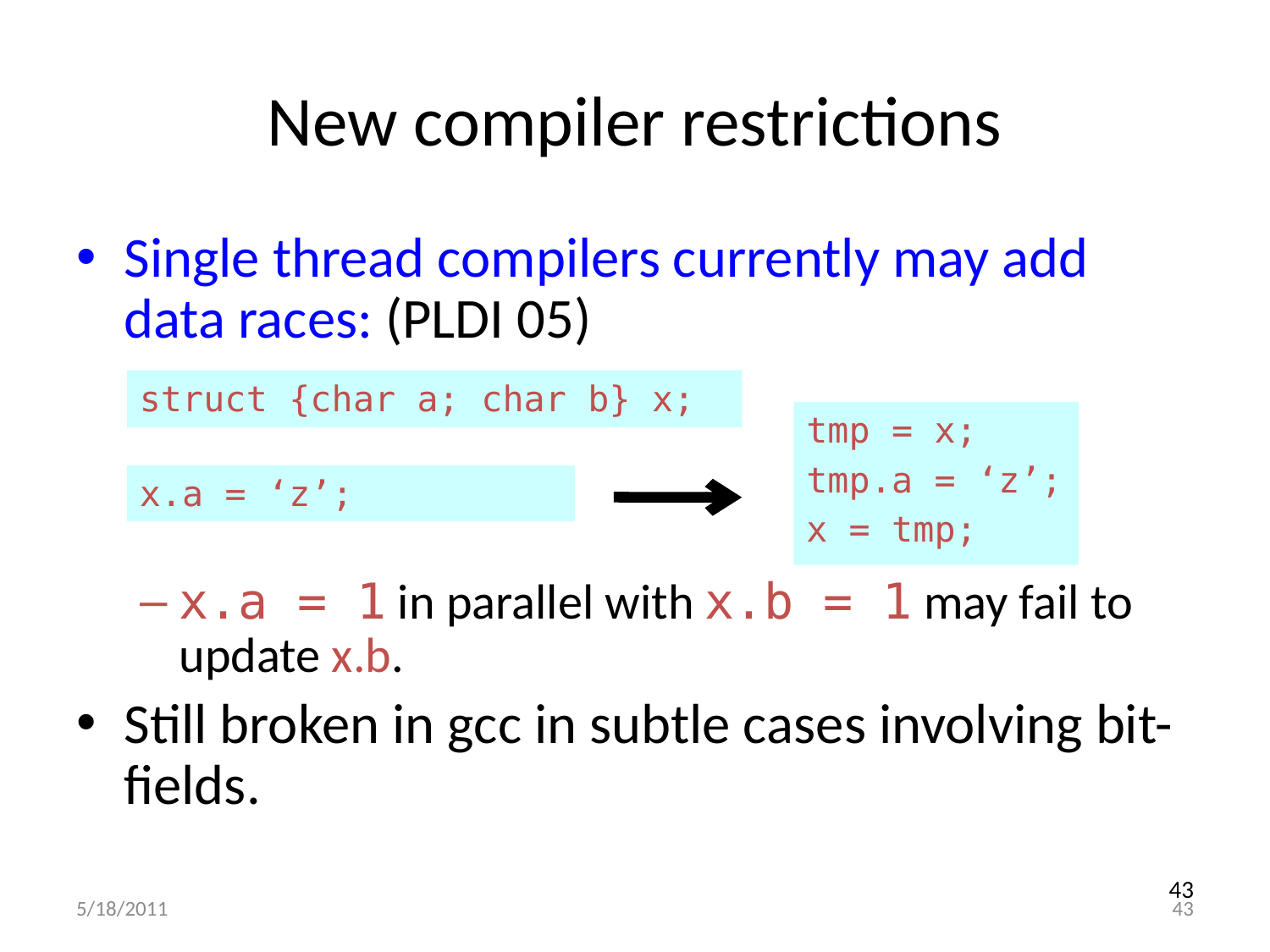

New compiler restrictions
Single thread compilers currently may add data races: (PLDI 05)

x.a = 1 in parallel with x.b = 1 may fail to update x.b.
Still broken in gcc in subtle cases involving bit-fields.
struct {char a; char b} x;
tmp = x;
tmp.a = ‘z’;
x = tmp;
x.a = ‘z’;

43
5/18/2011
43